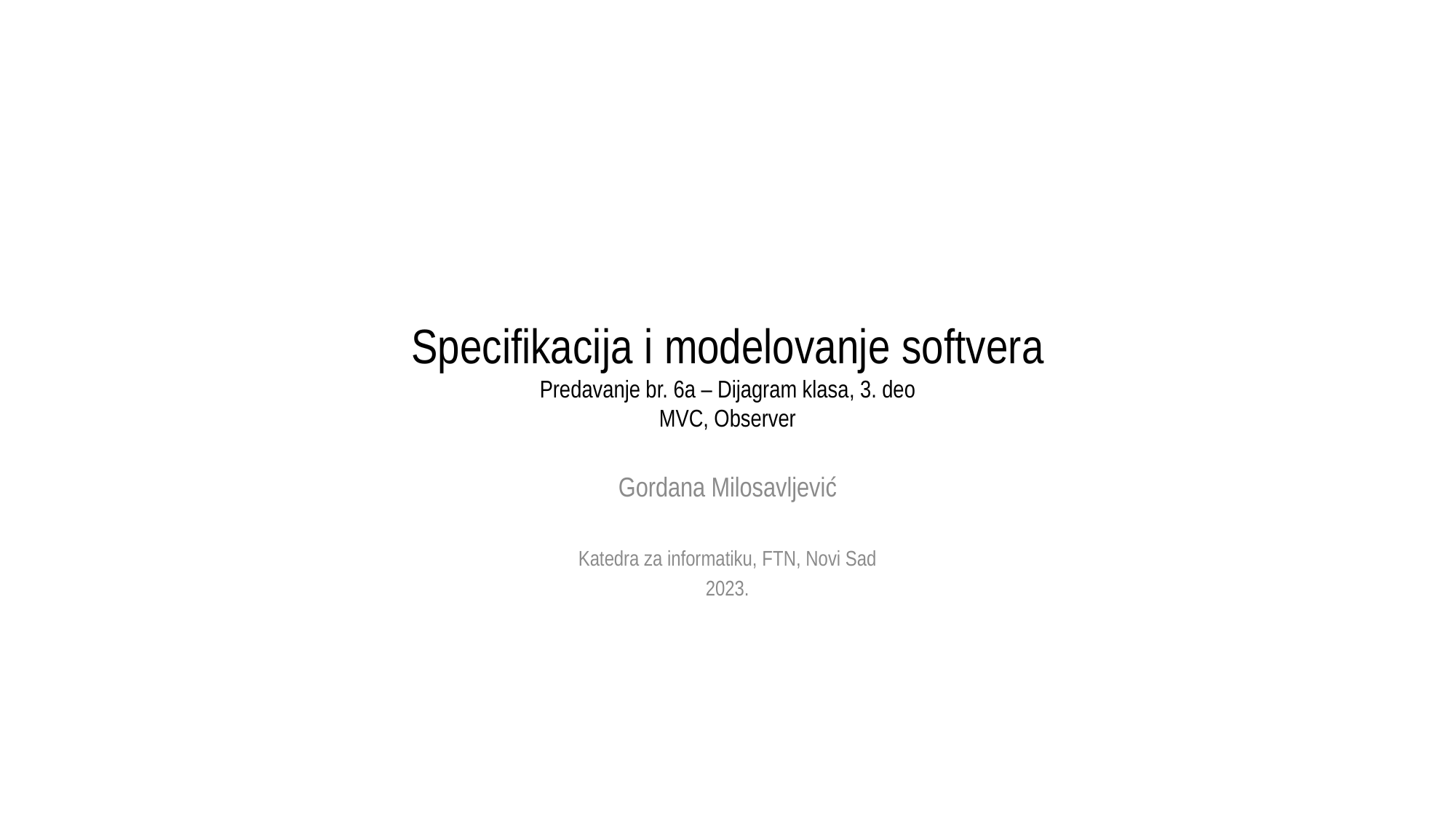

# Specifikacija i modelovanje softvera Predavanje br. 6a – Dijagram klasa, 3. deo MVC, Observer
Gordana Milosavljević

Katedra za informatiku, FTN, Novi Sad
2023.